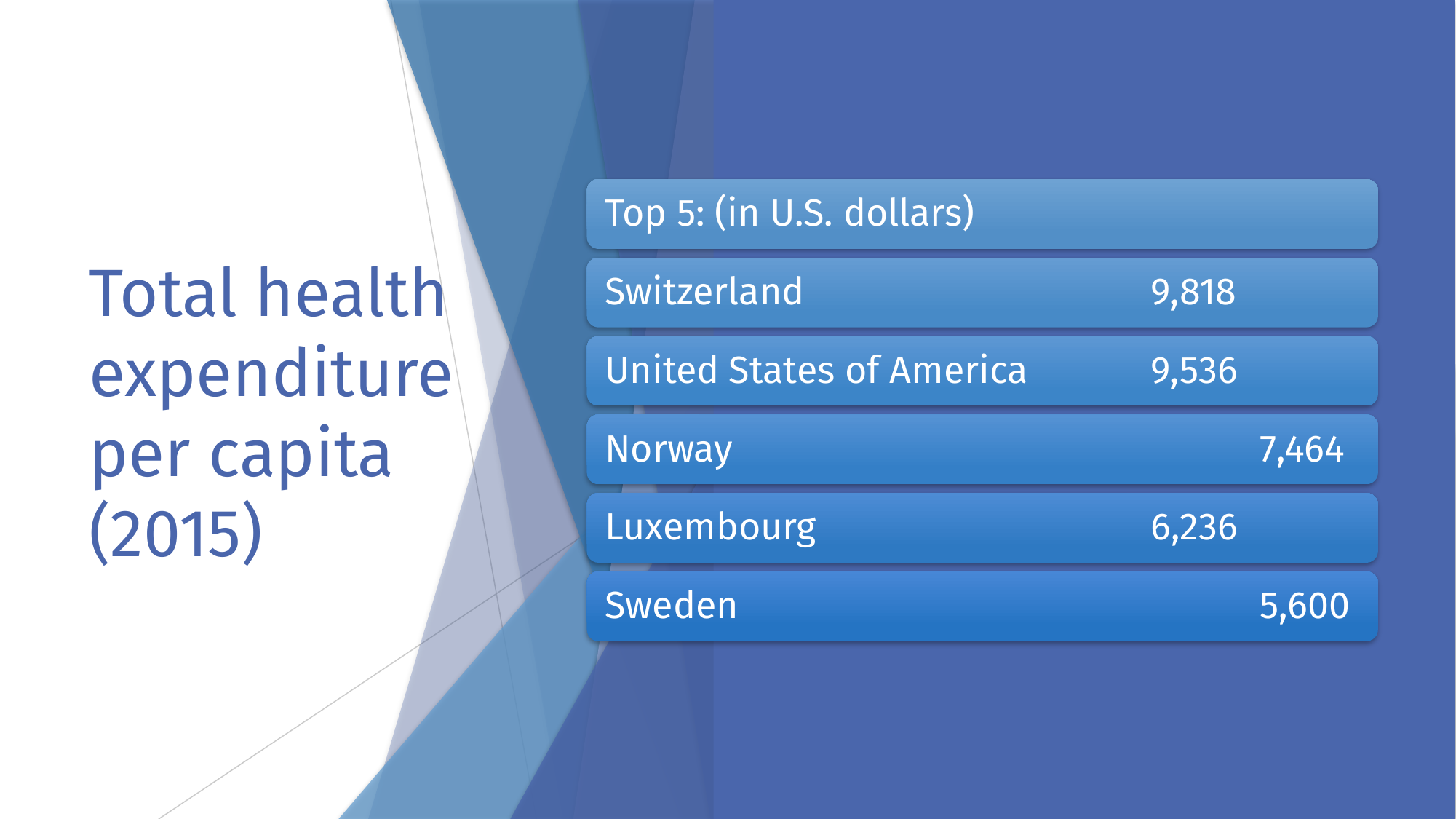

Top 5: (in U.S. dollars)
Switzerland				9,818
United States of America		9,536
Norway					7,464
Luxembourg				6,236
Sweden					5,600
# Total health expenditure per capita (2015)